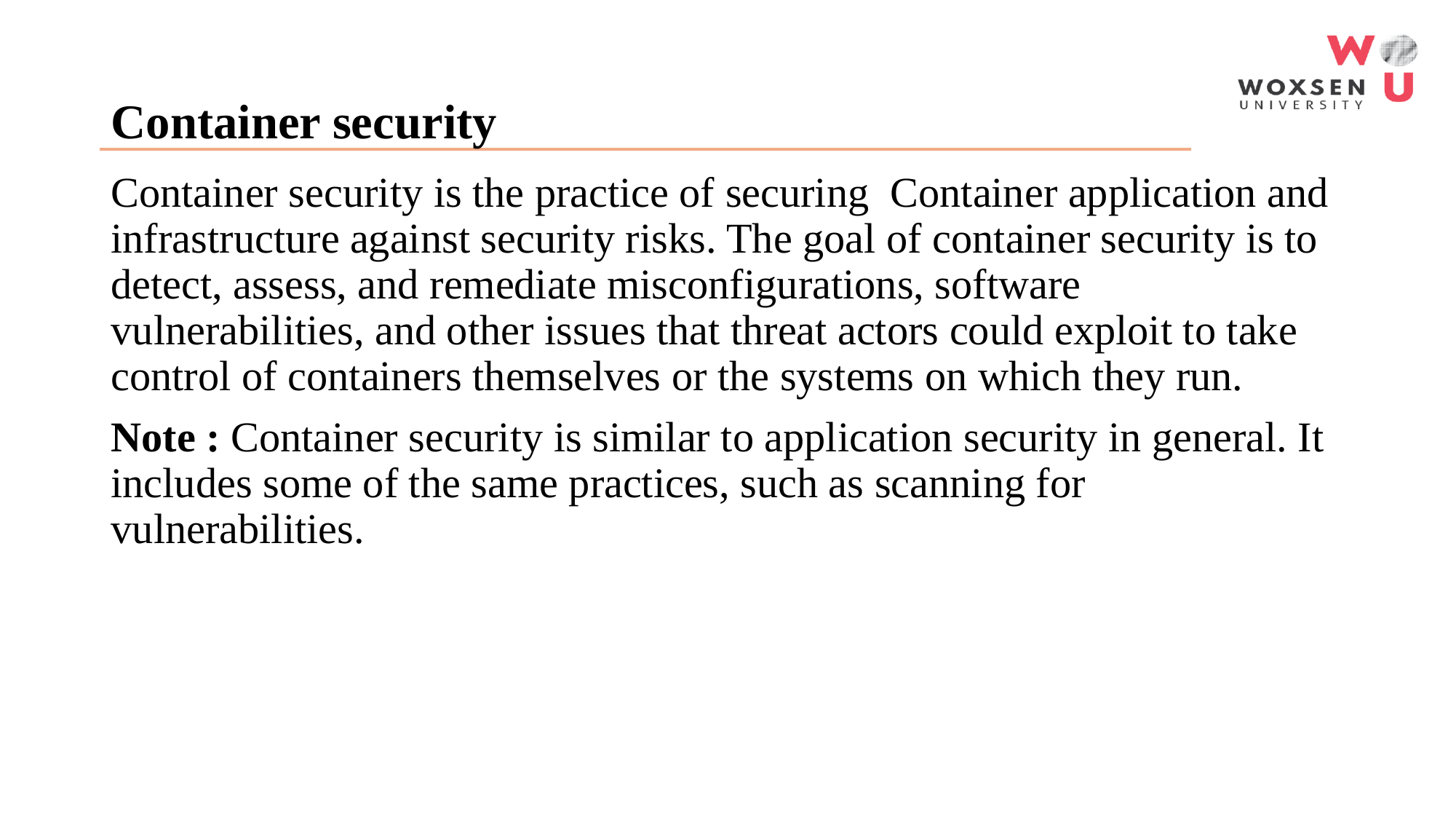

# Container security
Container security is the practice of securing  Container application and infrastructure against security risks. The goal of container security is to detect, assess, and remediate misconfigurations, software vulnerabilities, and other issues that threat actors could exploit to take control of containers themselves or the systems on which they run.
Note : Container security is similar to application security in general. It includes some of the same practices, such as scanning for vulnerabilities.